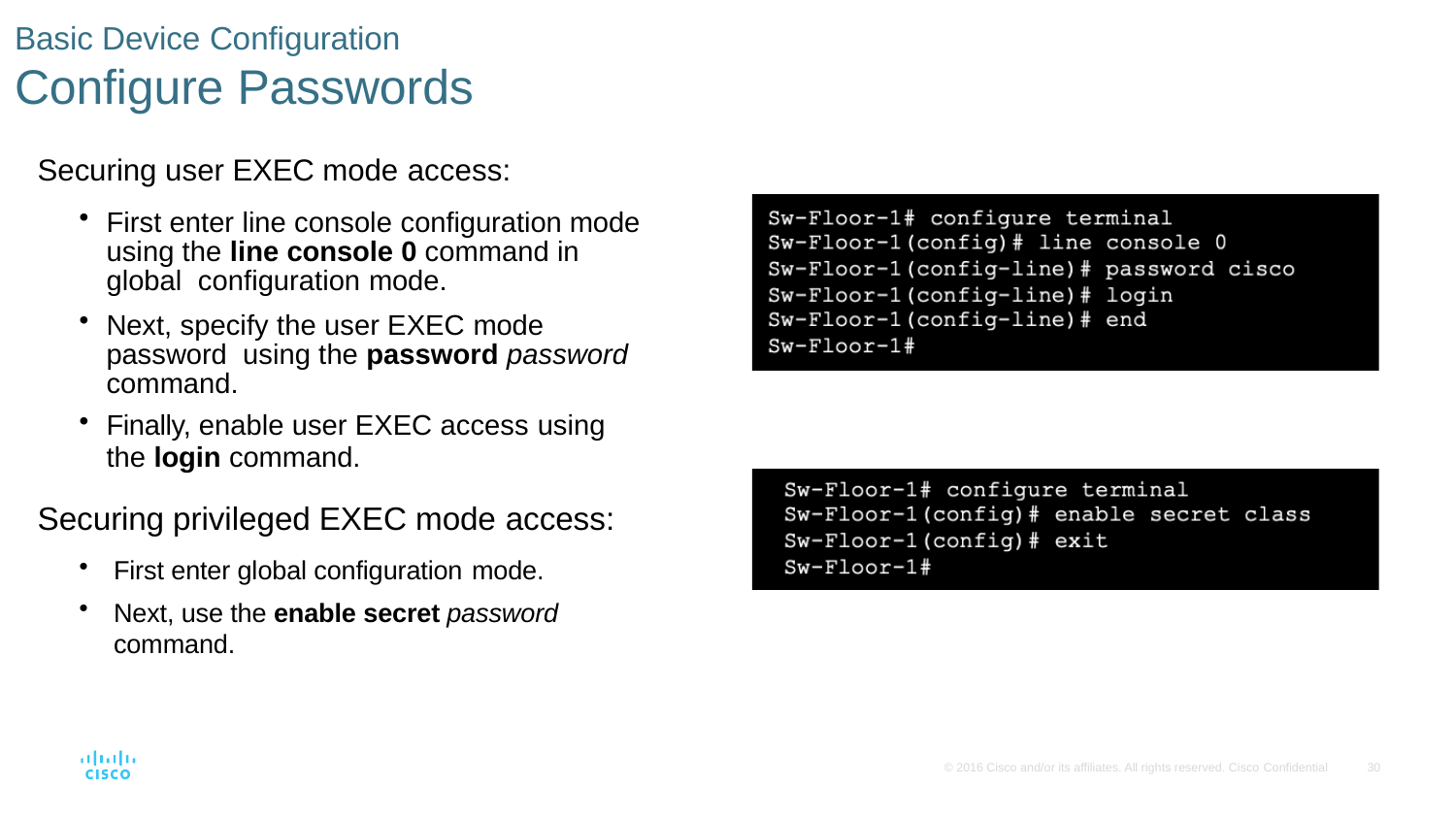

# Basic Device Configuration
Configure Passwords
Securing user EXEC mode access:
First enter line console configuration mode  using the line console 0 command in global  configuration mode.
Next, specify the user EXEC mode password  using the password password command.
Finally, enable user EXEC access using
the login command.
Securing privileged EXEC mode access:
First enter global configuration mode.
Next, use the enable secret password command.

© 2016 Cisco and/or its affiliates. All rights reserved. Cisco Confidential
30